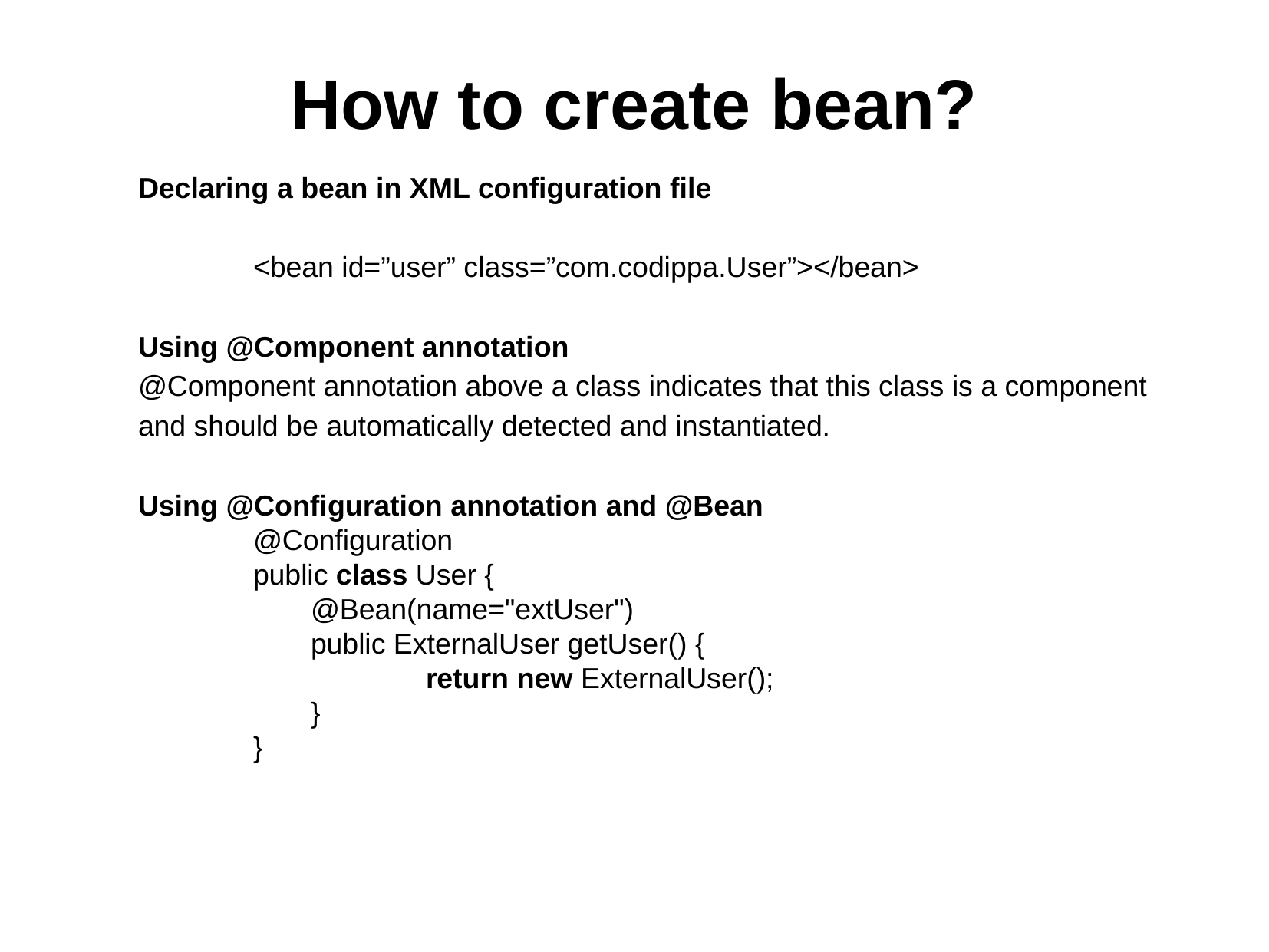

How to create bean?
Declaring a bean in XML configuration file

	<bean id=”user” class=”com.codippa.User”></bean>

Using @Component annotation
@Component annotation above a class indicates that this class is a component and should be automatically detected and instantiated.

Using @Configuration annotation and @Bean
@Configuration
public class User {
@Bean(name="extUser")
public ExternalUser getUser() {
	return new ExternalUser();
}
}